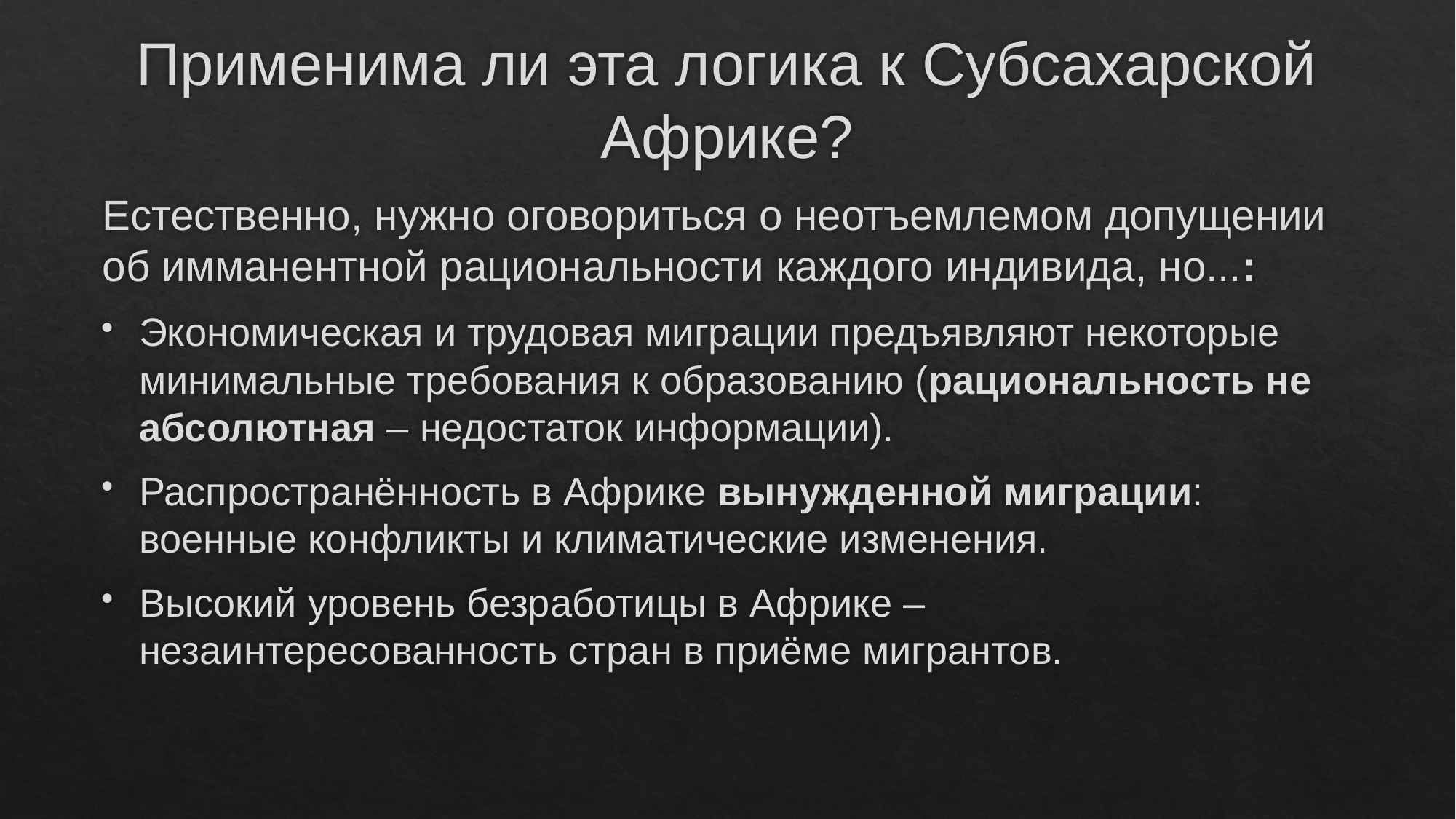

# Применима ли эта логика к Субсахарской Африке?
Естественно, нужно оговориться о неотъемлемом допущении об имманентной рациональности каждого индивида, но...:
Экономическая и трудовая миграции предъявляют некоторые минимальные требования к образованию (рациональность не абсолютная – недостаток информации).
Распространённость в Африке вынужденной миграции: военные конфликты и климатические изменения.
Высокий уровень безработицы в Африке – незаинтересованность стран в приёме мигрантов.